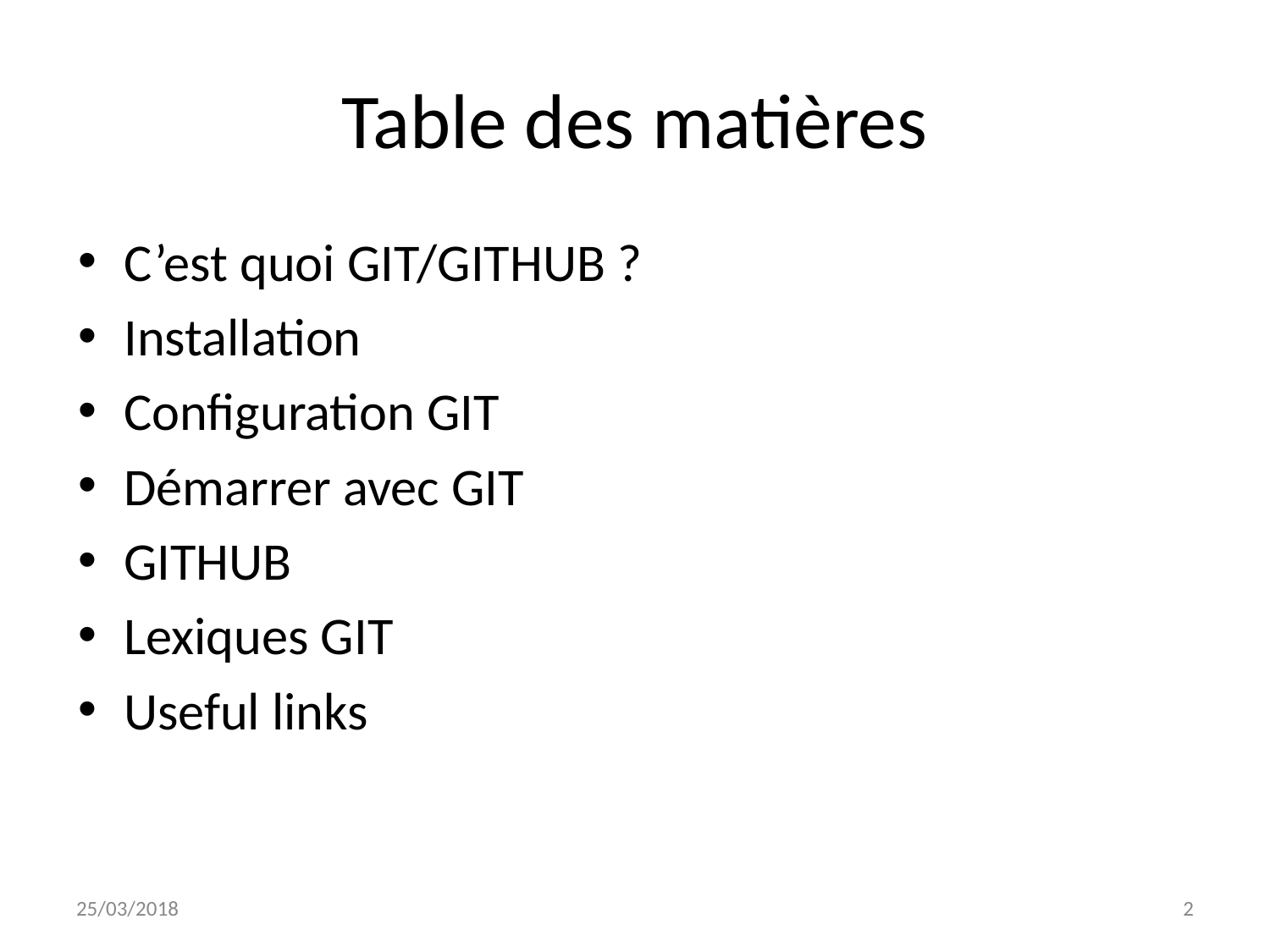

# Table des matières
C’est quoi GIT/GITHUB ?
Installation
Configuration GIT
Démarrer avec GIT
GITHUB
Lexiques GIT
Useful links
25/03/2018

2